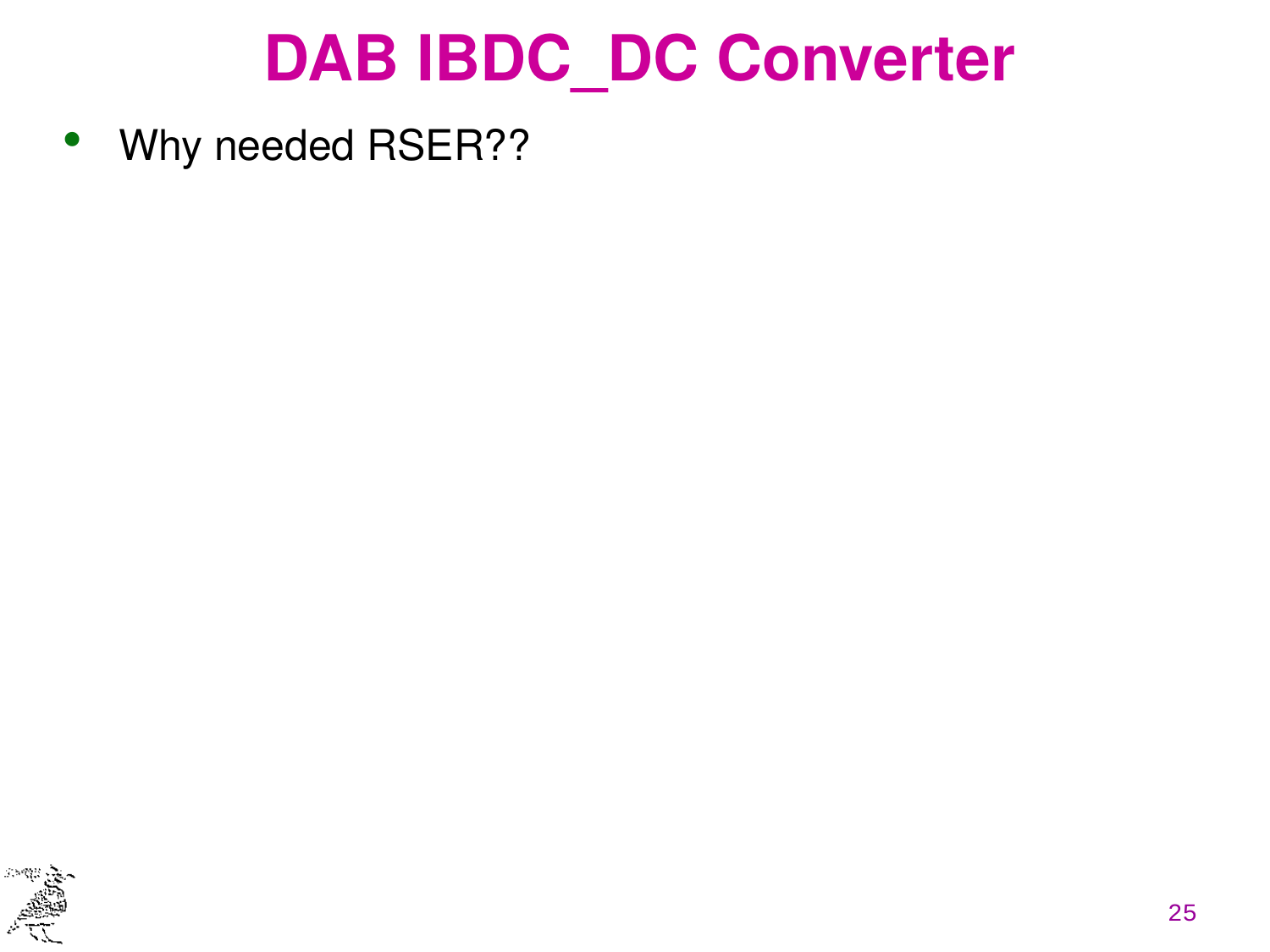

# DAB IBDC_DC Converter
Why needed RSER??
25